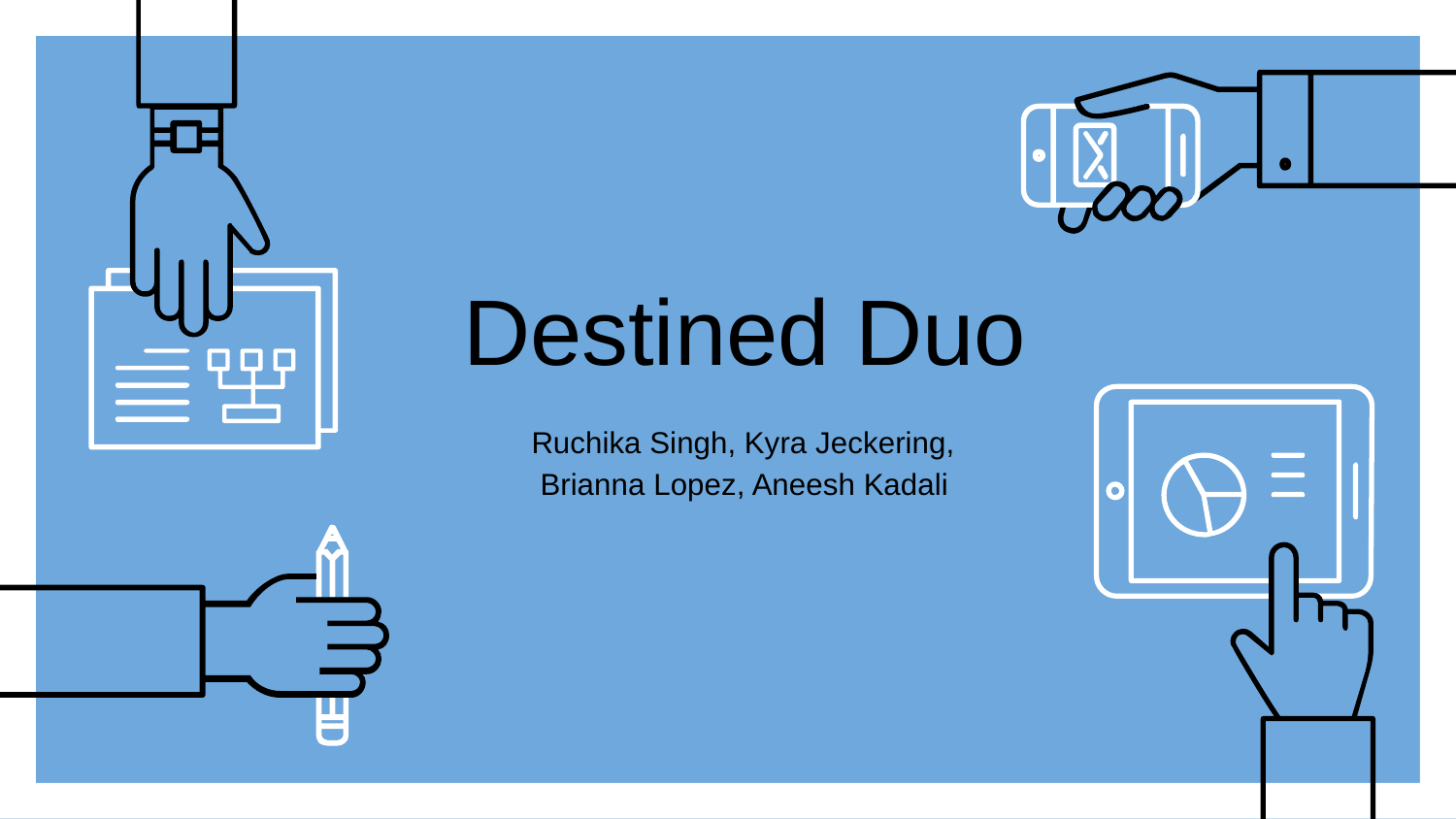

# Destined Duo

 Ruchika Singh, Kyra Jeckering,
Brianna Lopez, Aneesh Kadali